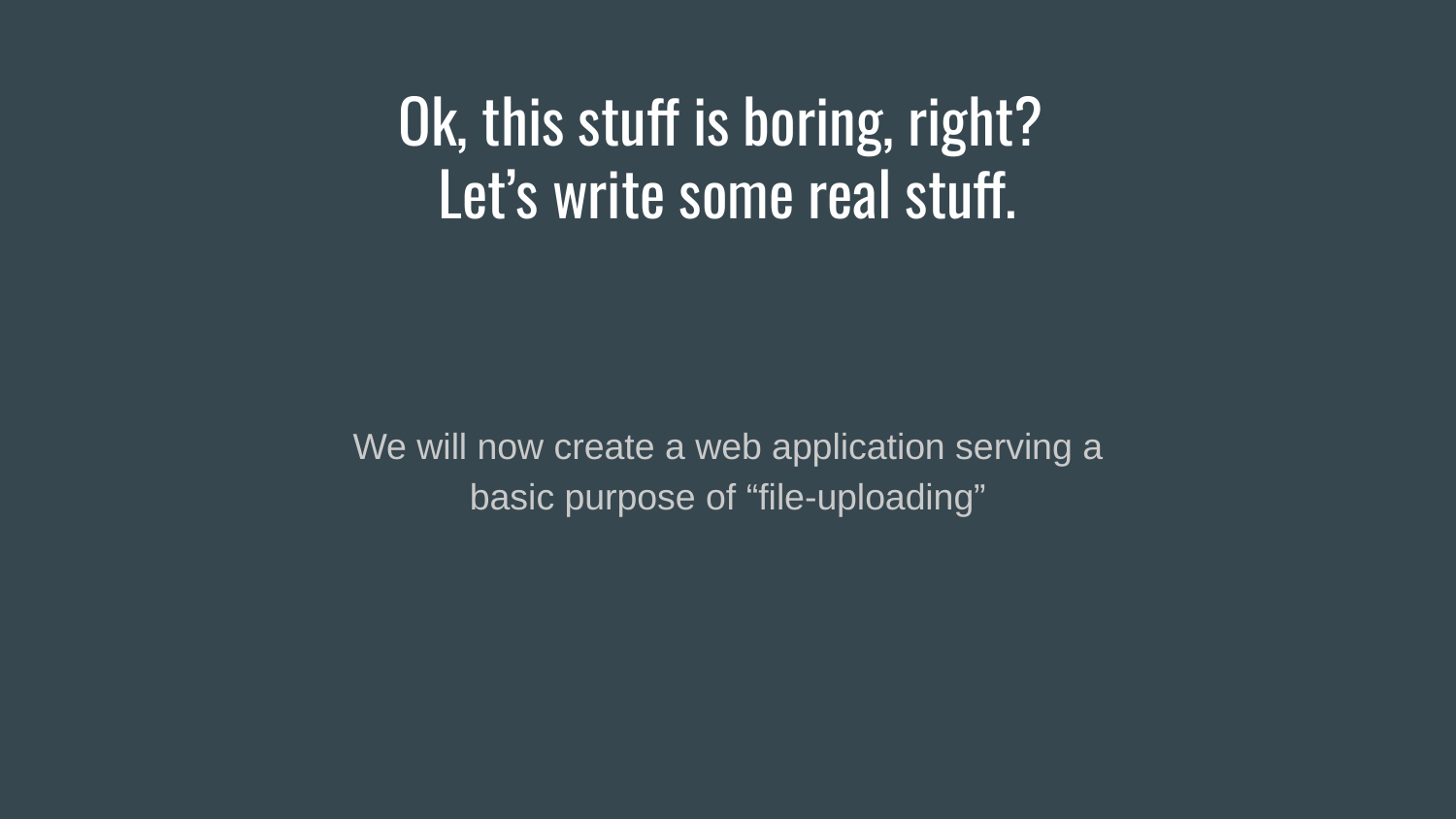

# Ok, this stuff is boring, right?
Let’s write some real stuff.
We will now create a web application serving a basic purpose of “file-uploading”